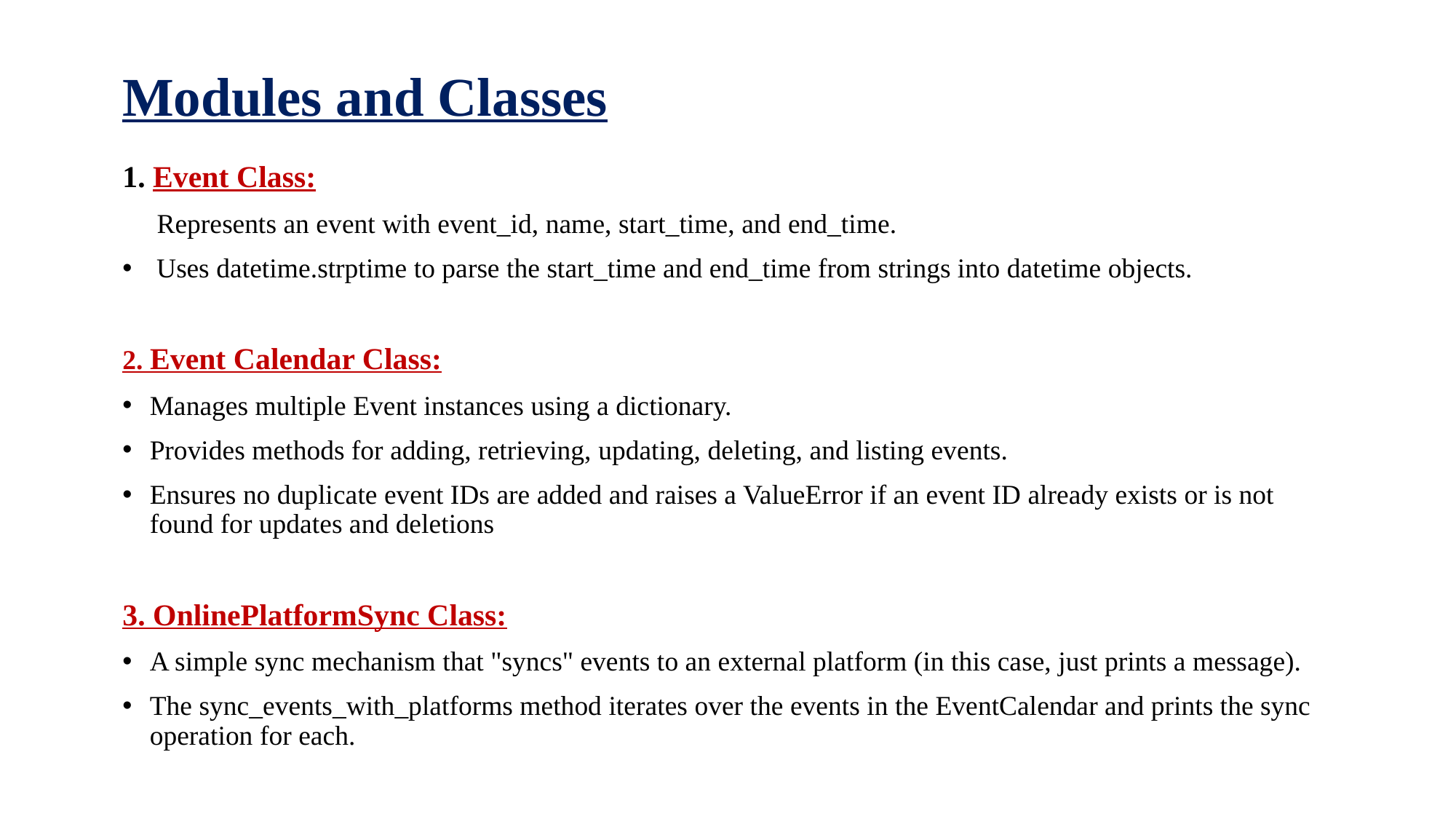

# Modules and Classes
1. Event Class:
     Represents an event with event_id, name, start_time, and end_time.
 Uses datetime.strptime to parse the start_time and end_time from strings into datetime objects.

2. Event Calendar Class:
Manages multiple Event instances using a dictionary.
Provides methods for adding, retrieving, updating, deleting, and listing events.
Ensures no duplicate event IDs are added and raises a ValueError if an event ID already exists or is not found for updates and deletions

3. OnlinePlatformSync Class:
A simple sync mechanism that "syncs" events to an external platform (in this case, just prints a message).
The sync_events_with_platforms method iterates over the events in the EventCalendar and prints the sync operation for each.